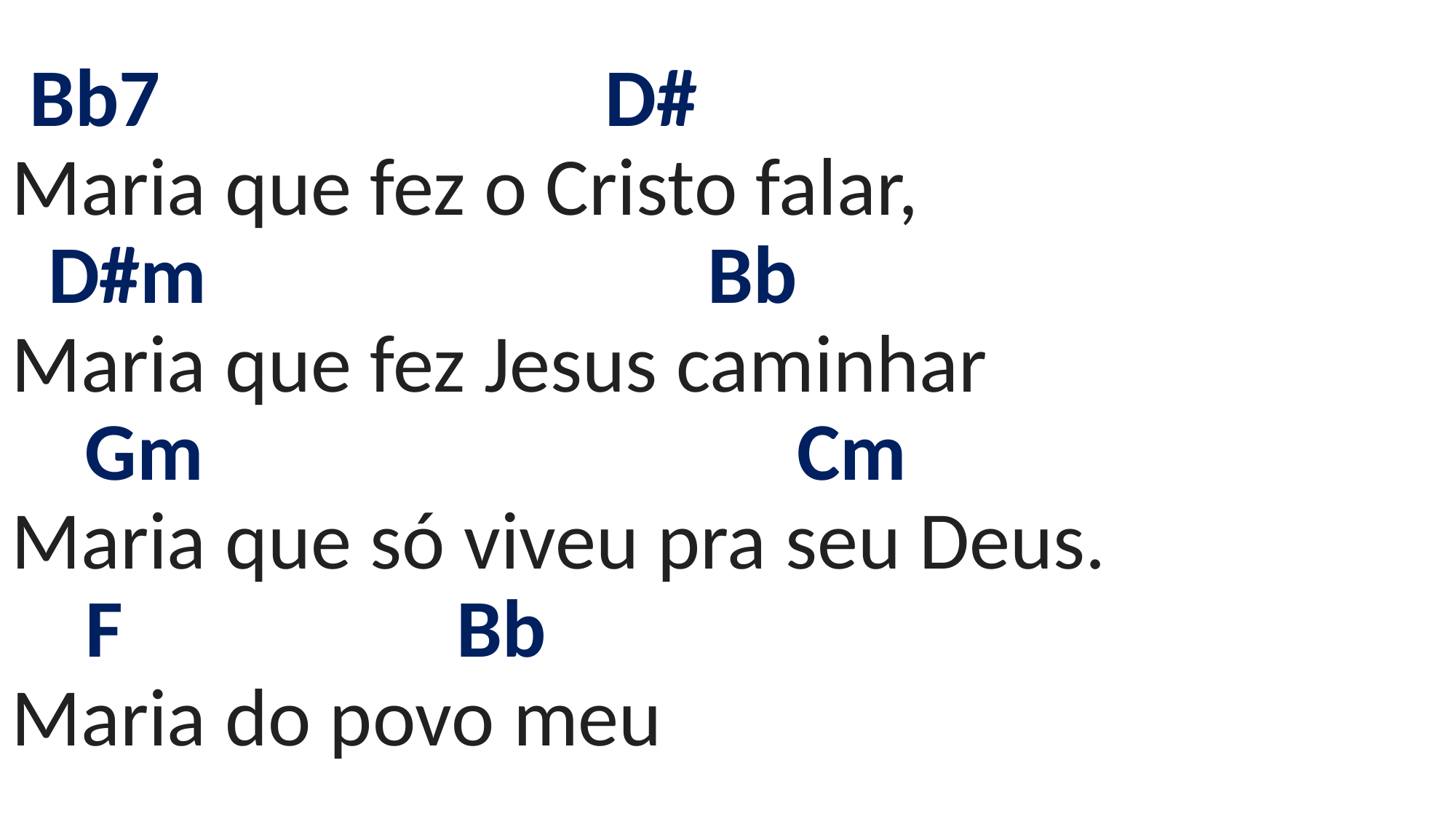

# Bb7                        D# Maria que fez o Cristo falar, D#m                           Bb Maria que fez Jesus caminhar Gm                                Cm Maria que só viveu pra seu Deus. F                  Bb Maria do povo meu